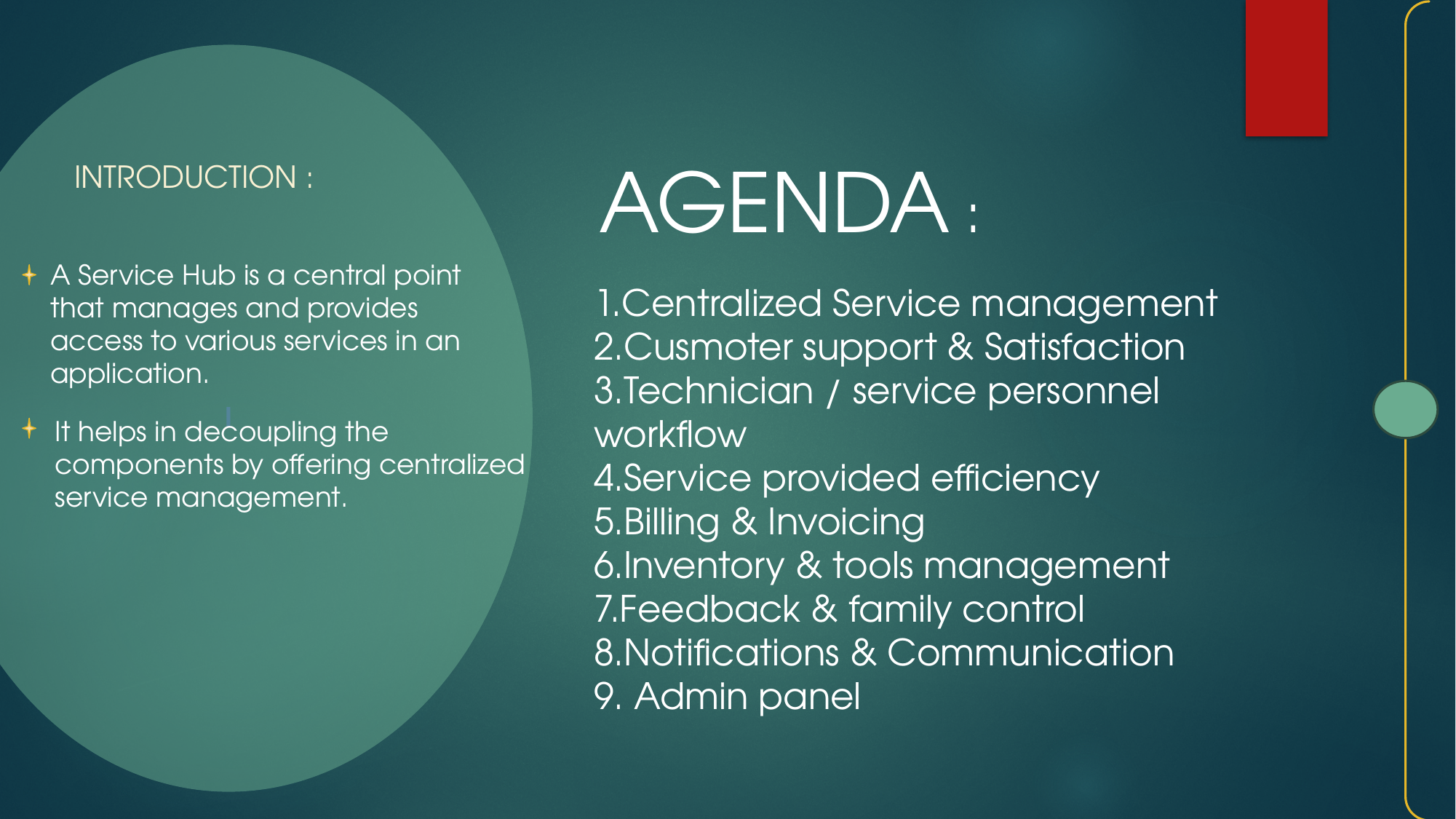

I
AGENDA :
INTRODUCTION :
A Service Hub is a central point
that manages and provides
access to various services in an
application.

1.Centralized Service management
2.Cusmoter support & Satisfaction
3.Technician / service personnel workflow
4.Service provided efficiency
5.Billing & Invoicing
6.Inventory & tools management
7.Feedback & family control
8.Notifications & Communication
9. Admin panel

It helps in decoupling the
components by offering centralized
service management.